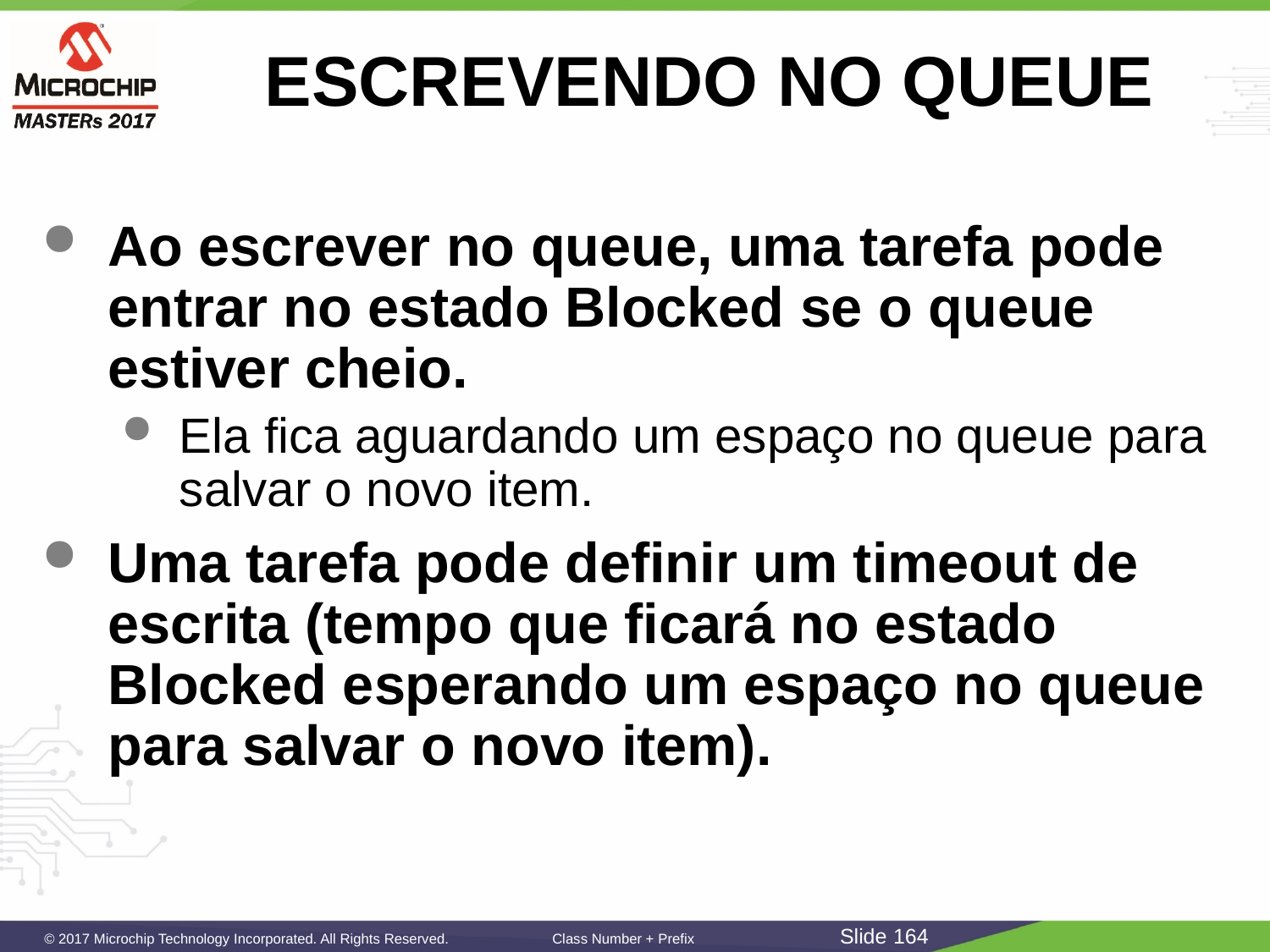

# ESCREVENDO NO QUEUE
Ao escrever no queue, uma tarefa pode entrar no estado Blocked se o queue estiver cheio.
Ela fica aguardando um espaço no queue para salvar o novo item.
Uma tarefa pode definir um timeout de escrita (tempo que ficará no estado Blocked esperando um espaço no queue para salvar o novo item).